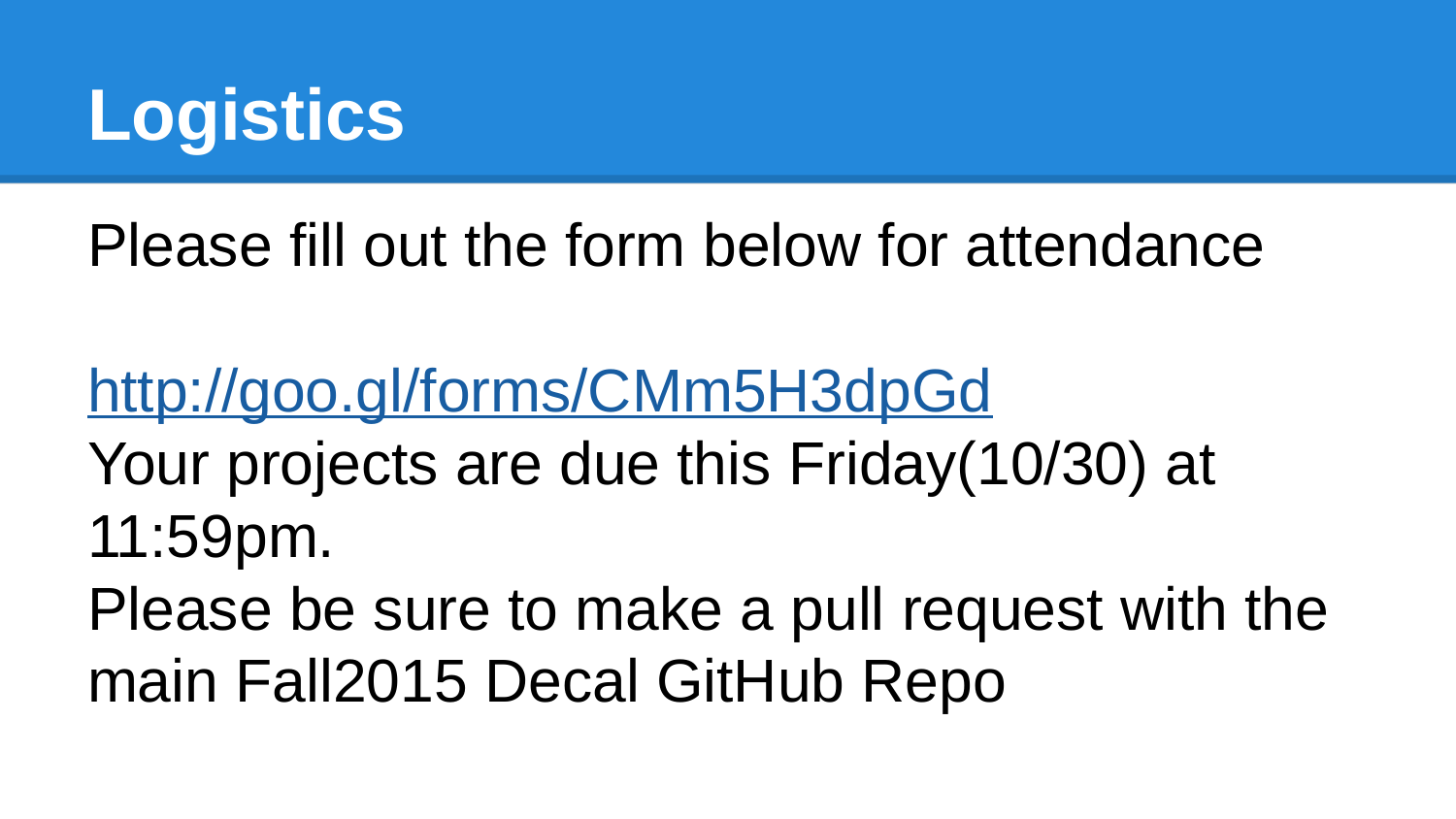

# Logistics
Please fill out the form below for attendance

http://goo.gl/forms/CMm5H3dpGd
Your projects are due this Friday(10/30) at 11:59pm.
Please be sure to make a pull request with the main Fall2015 Decal GitHub Repo